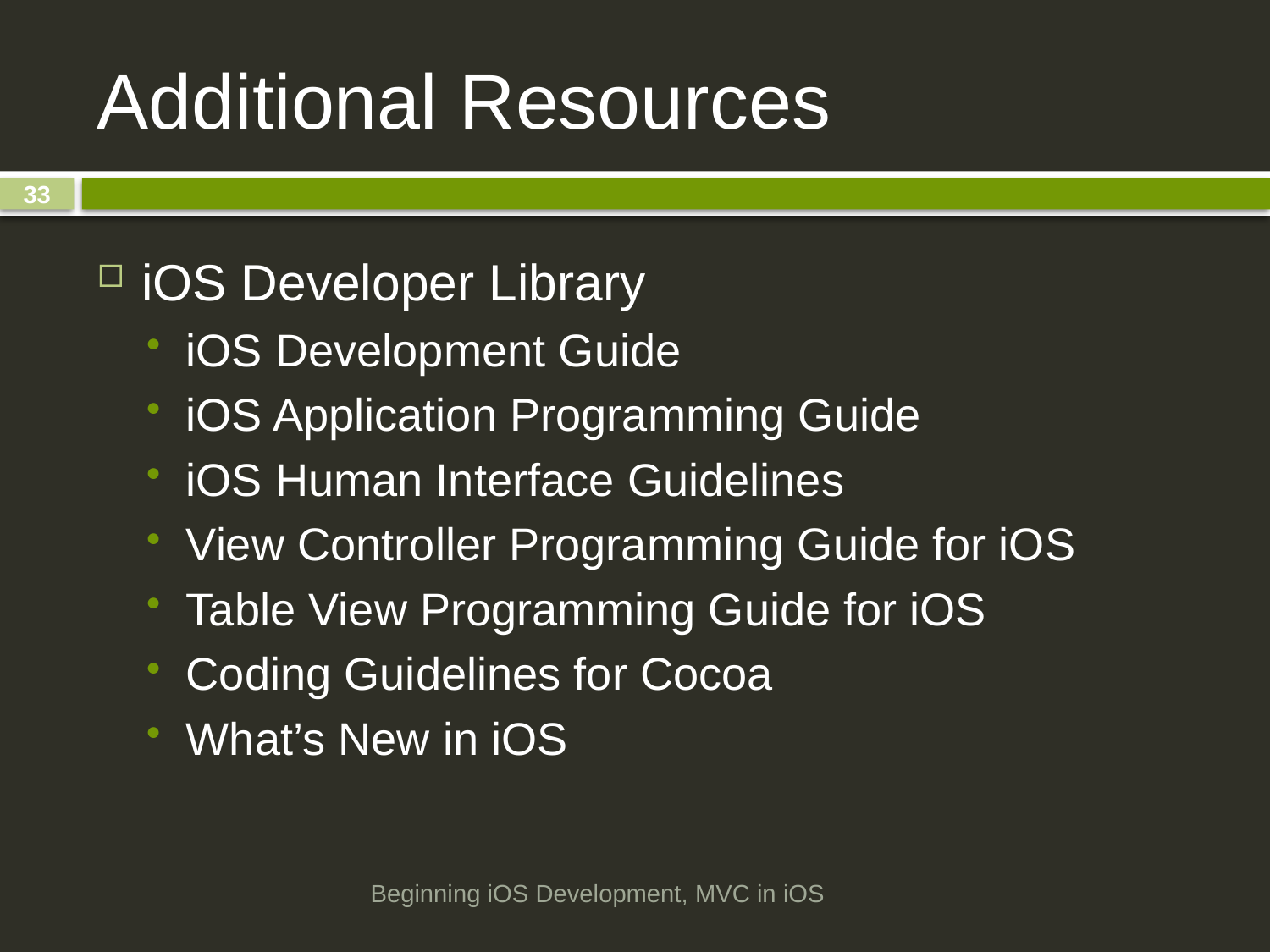

# Additional Resources
33
iOS Developer Library
iOS Development Guide
iOS Application Programming Guide
iOS Human Interface Guidelines
View Controller Programming Guide for iOS
Table View Programming Guide for iOS
Coding Guidelines for Cocoa
What’s New in iOS
Beginning iOS Development, MVC in iOS